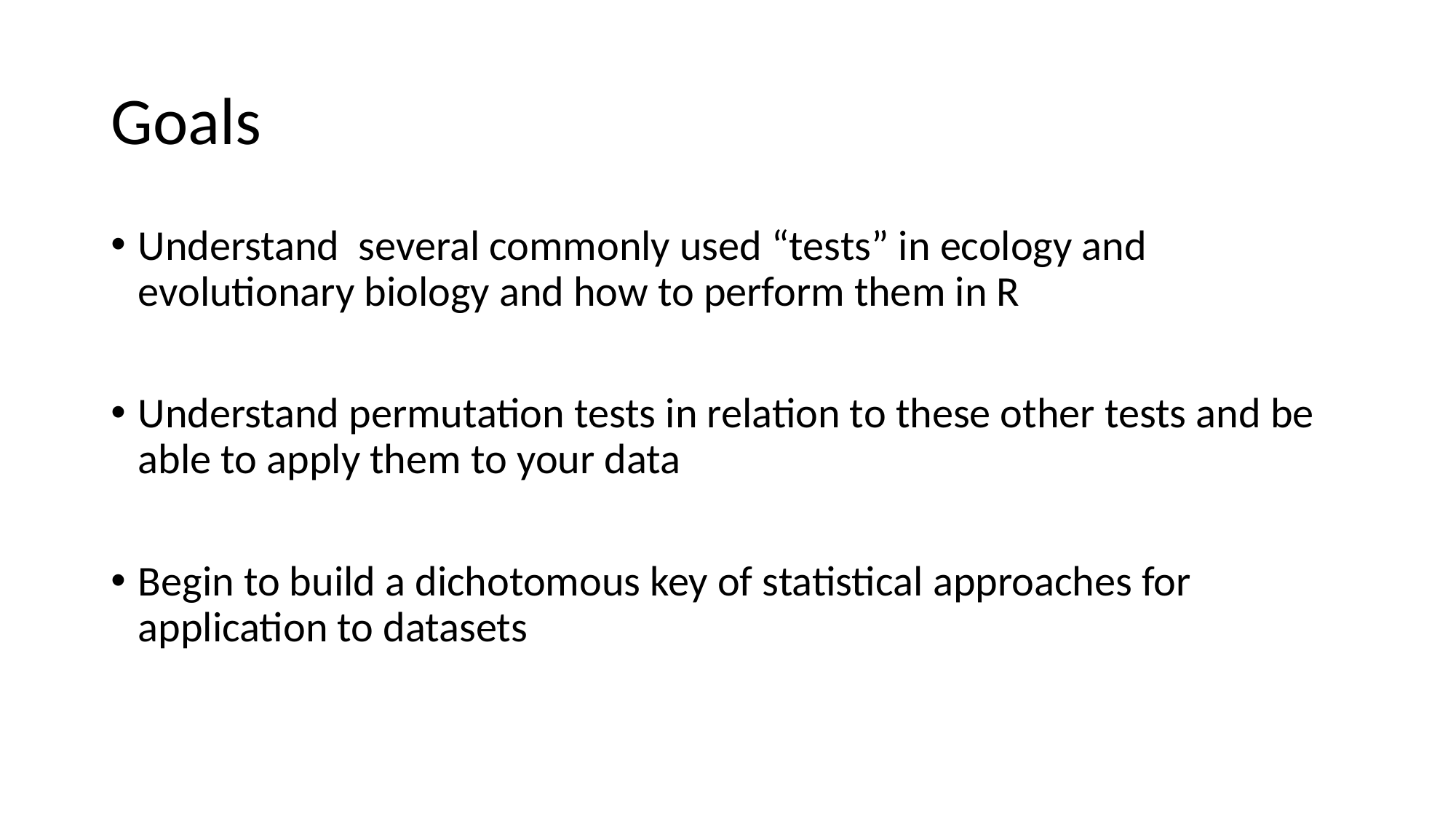

# Goals
Understand  several commonly used “tests” in ecology and evolutionary biology and how to perform them in R

Understand permutation tests in relation to these other tests and be able to apply them to your data

Begin to build a dichotomous key of statistical approaches for application to datasets